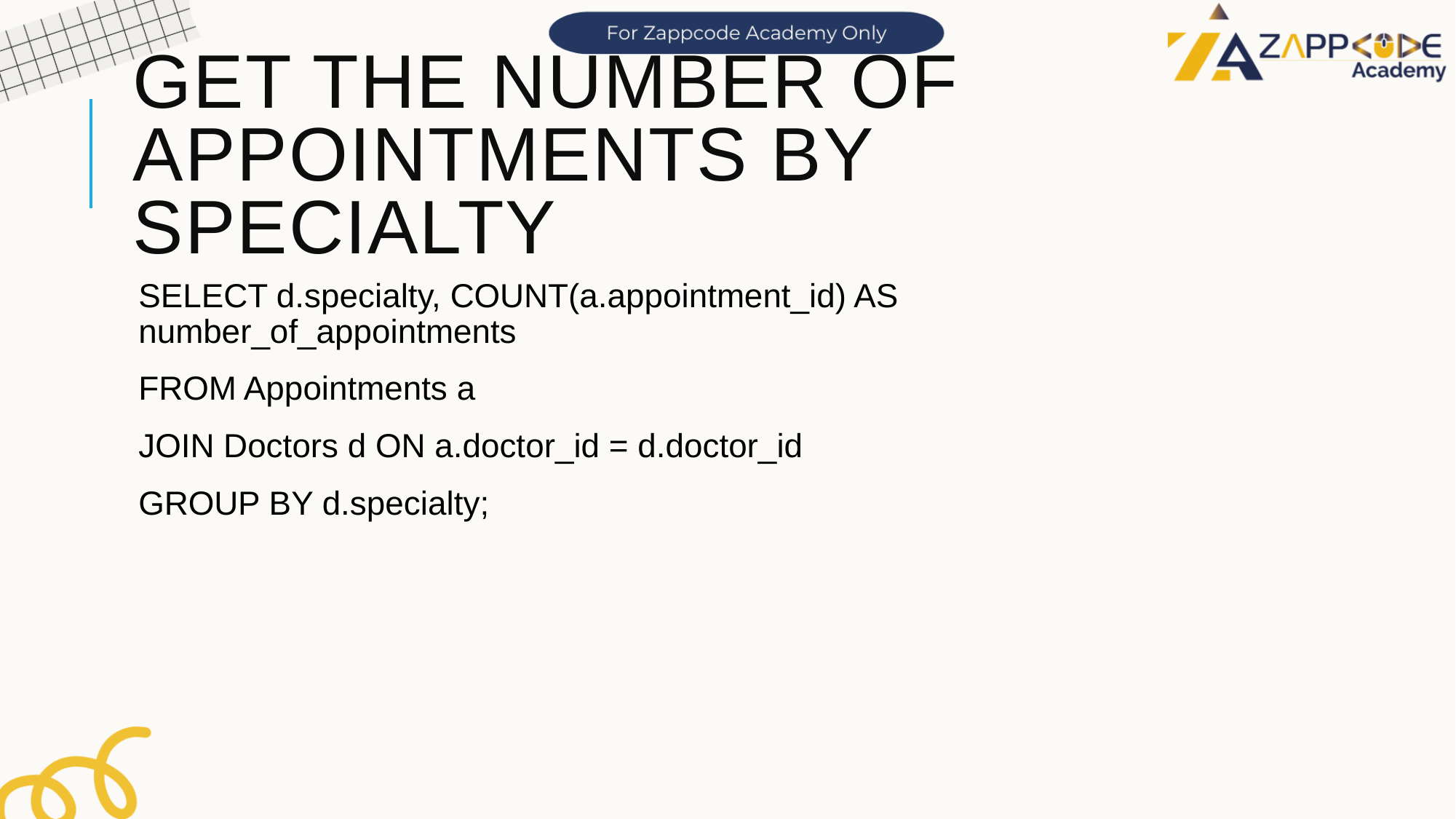

# Get the Number of Appointments by Specialty
SELECT d.specialty, COUNT(a.appointment_id) AS number_of_appointments
FROM Appointments a
JOIN Doctors d ON a.doctor_id = d.doctor_id
GROUP BY d.specialty;